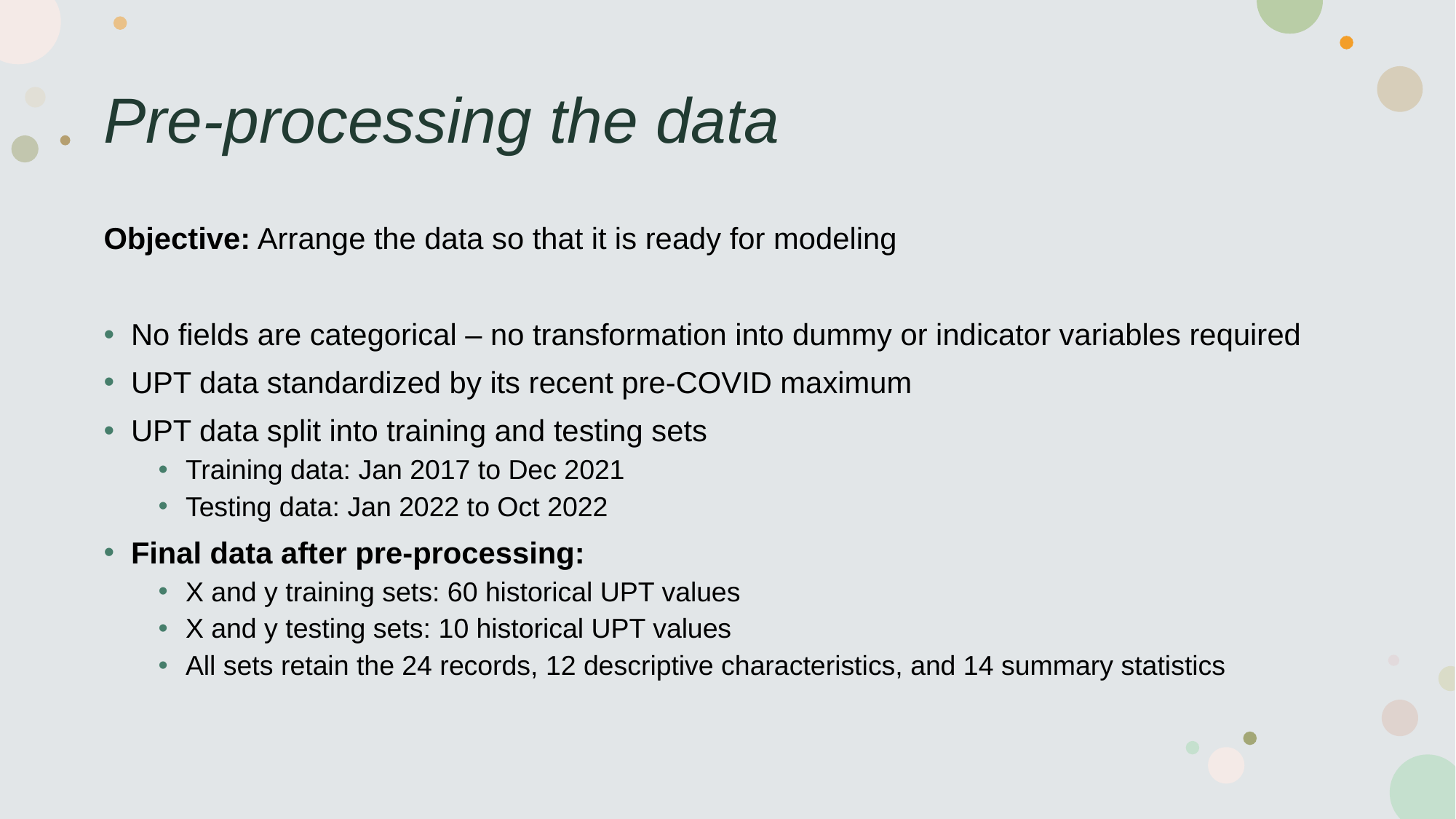

# Pre-processing the data
Objective: Arrange the data so that it is ready for modeling

No fields are categorical – no transformation into dummy or indicator variables required
UPT data standardized by its recent pre-COVID maximum
UPT data split into training and testing sets
Training data: Jan 2017 to Dec 2021
Testing data: Jan 2022 to Oct 2022
Final data after pre-processing:
X and y training sets: 60 historical UPT values
X and y testing sets: 10 historical UPT values
All sets retain the 24 records, 12 descriptive characteristics, and 14 summary statistics